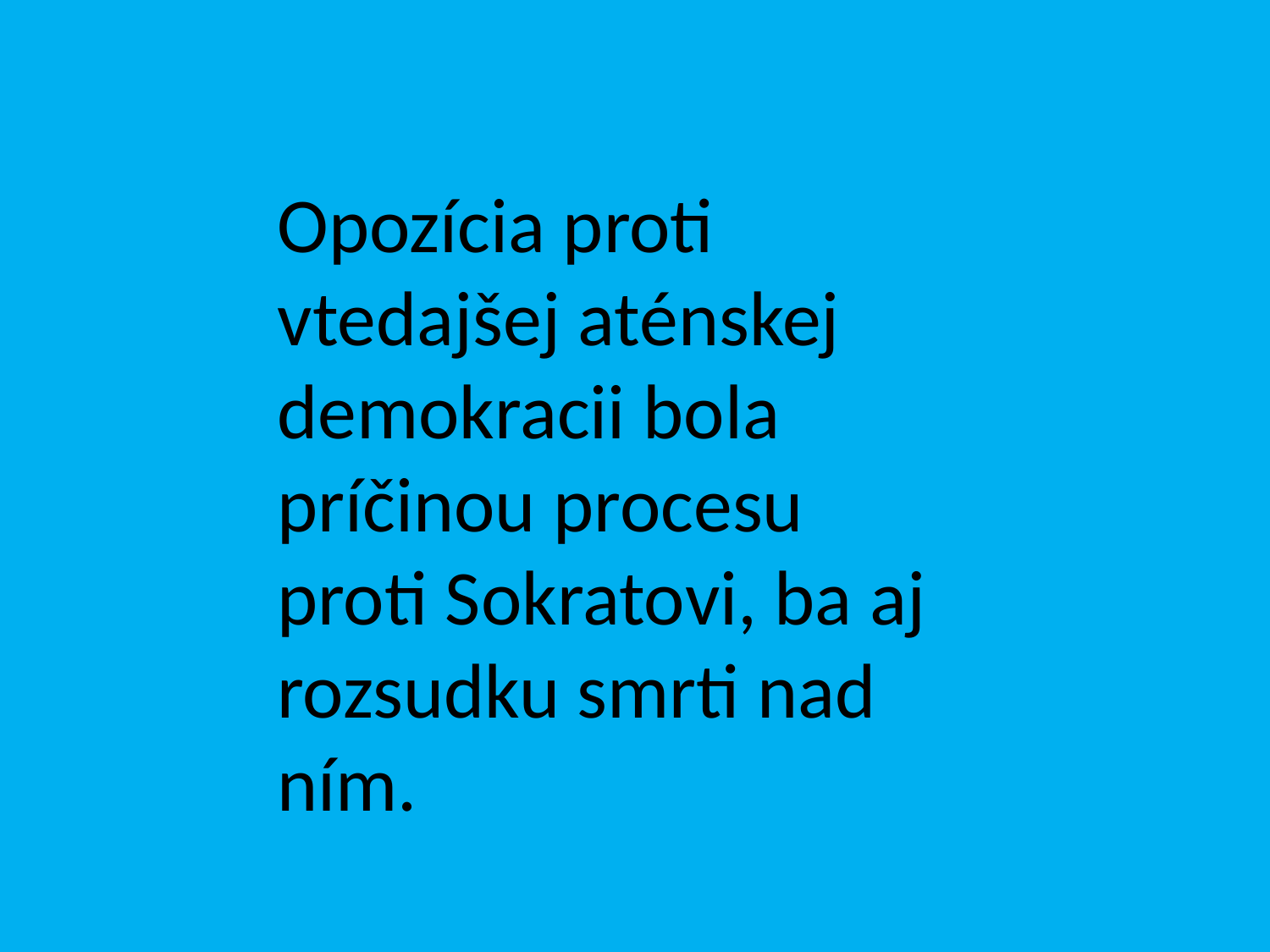

Opozícia proti vtedajšej aténskej demokracii bola príčinou procesu proti Sokratovi, ba aj rozsudku smrti nad ním.